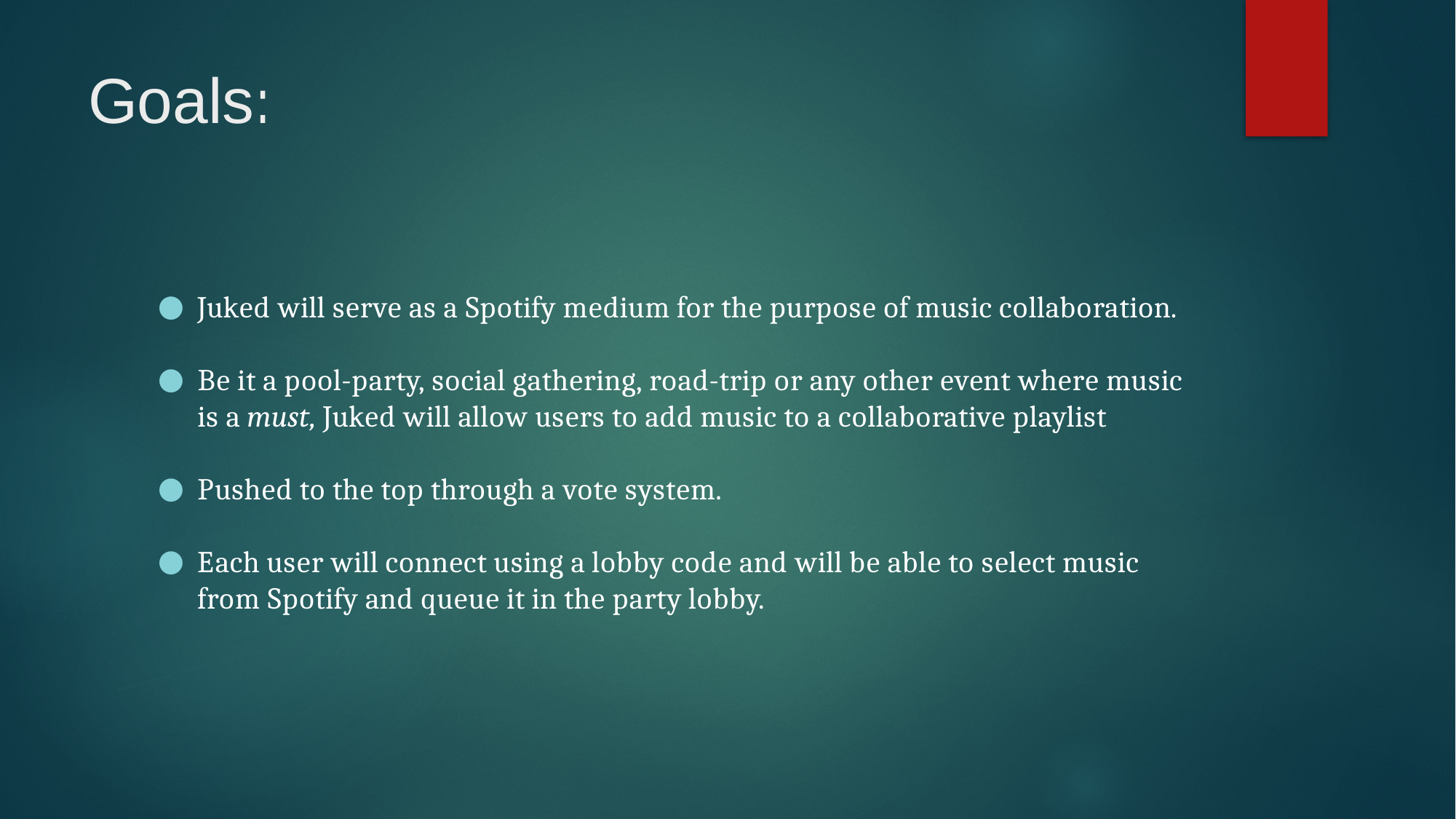

# Goals:

Juked will serve as a Spotify medium for the purpose of music collaboration.

Be it a pool-party, social gathering, road-trip or any other event where music is a must, Juked will allow users to add music to a collaborative playlist

Pushed to the top through a vote system.

Each user will connect using a lobby code and will be able to select music from Spotify and queue it in the party lobby.